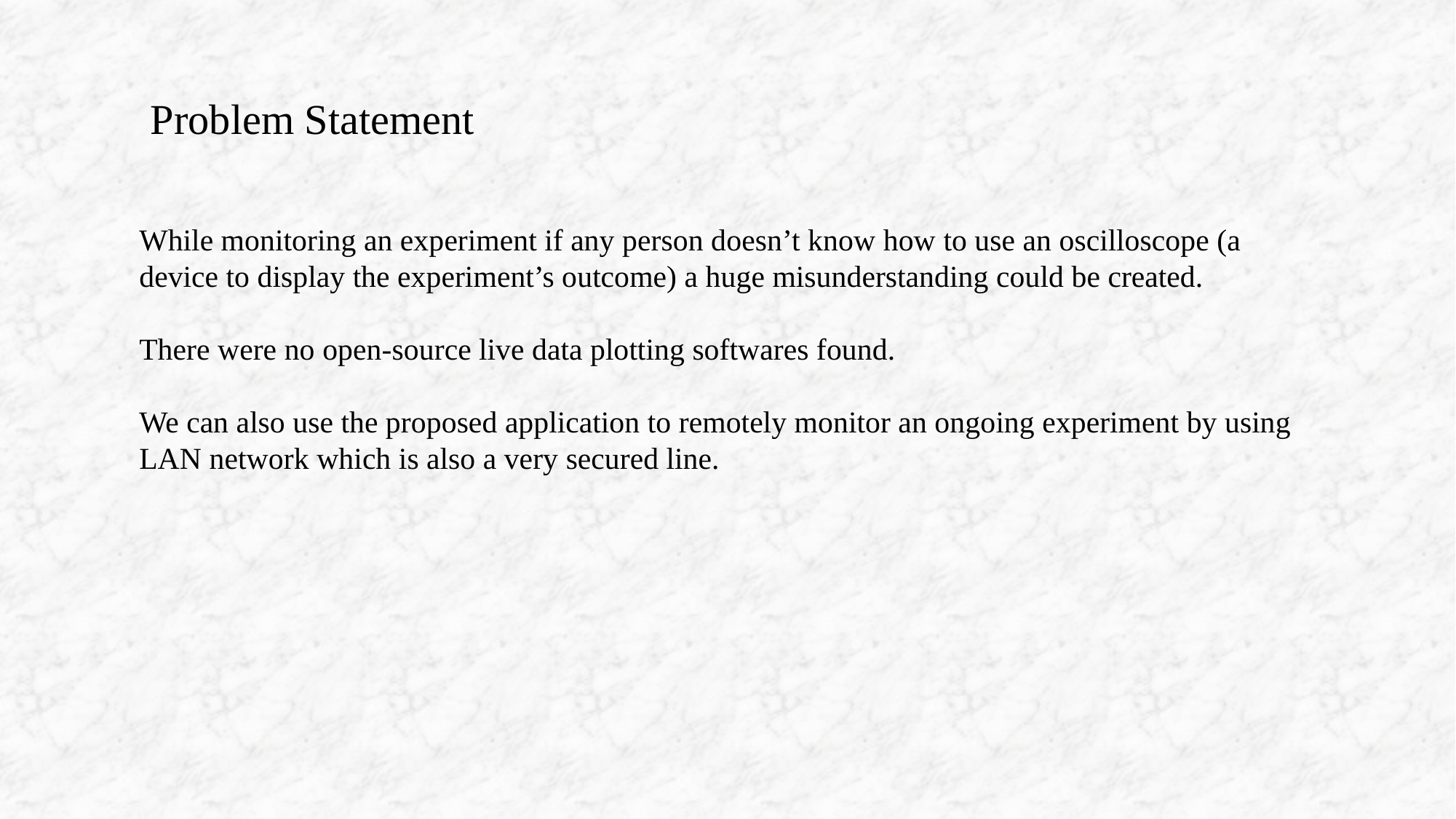

Problem Statement
While monitoring an experiment if any person doesn’t know how to use an oscilloscope (a device to display the experiment’s outcome) a huge misunderstanding could be created.

There were no open-source live data plotting softwares found.

We can also use the proposed application to remotely monitor an ongoing experiment by using LAN network which is also a very secured line.